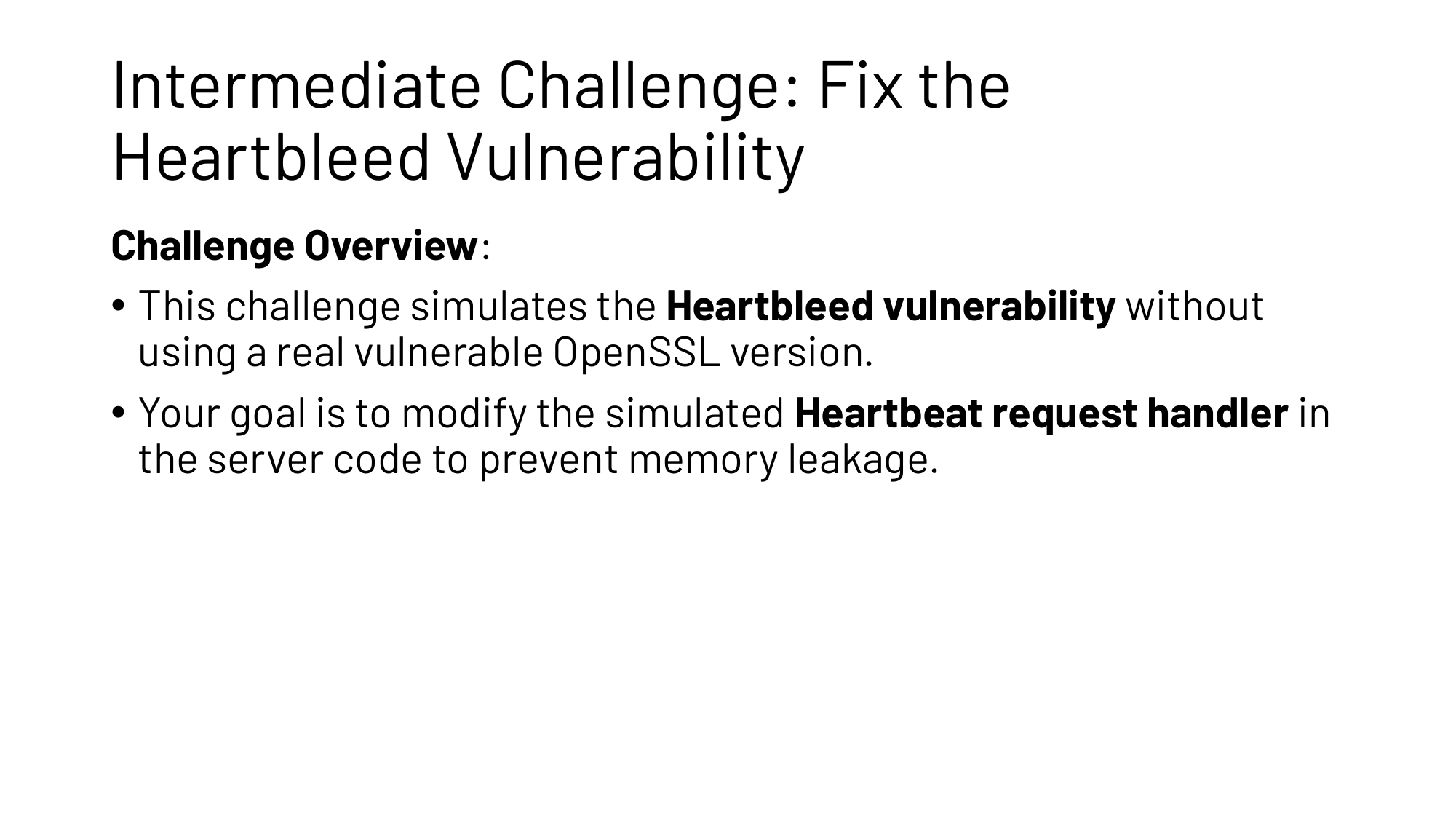

# Intermediate Challenge: Fix the Heartbleed Vulnerability
Challenge Overview:
This challenge simulates the Heartbleed vulnerability without using a real vulnerable OpenSSL version.
Your goal is to modify the simulated Heartbeat request handler in the server code to prevent memory leakage.